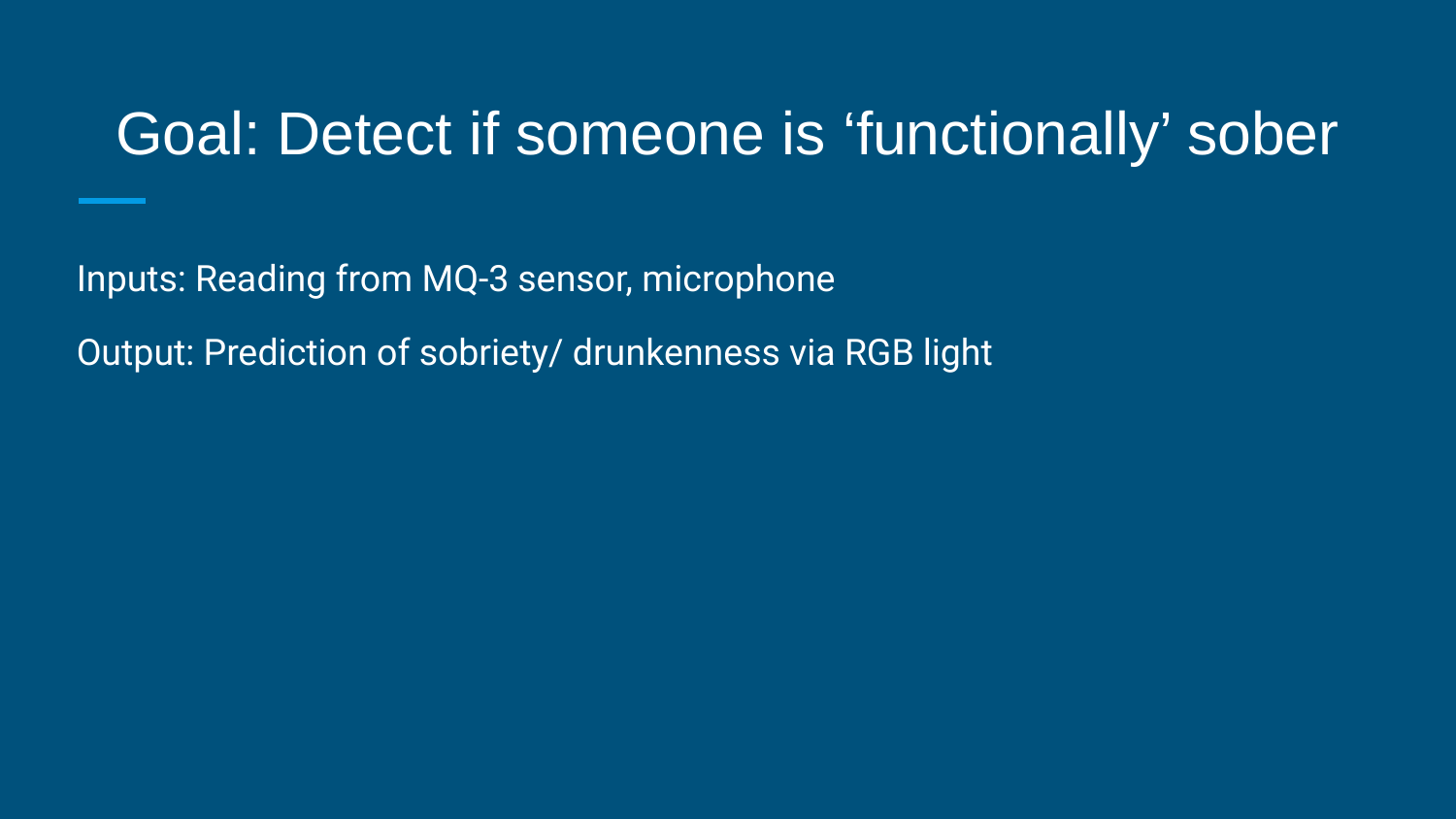

# Goal: Detect if someone is ‘functionally’ sober
Inputs: Reading from MQ-3 sensor, microphone
Output: Prediction of sobriety/ drunkenness via RGB light